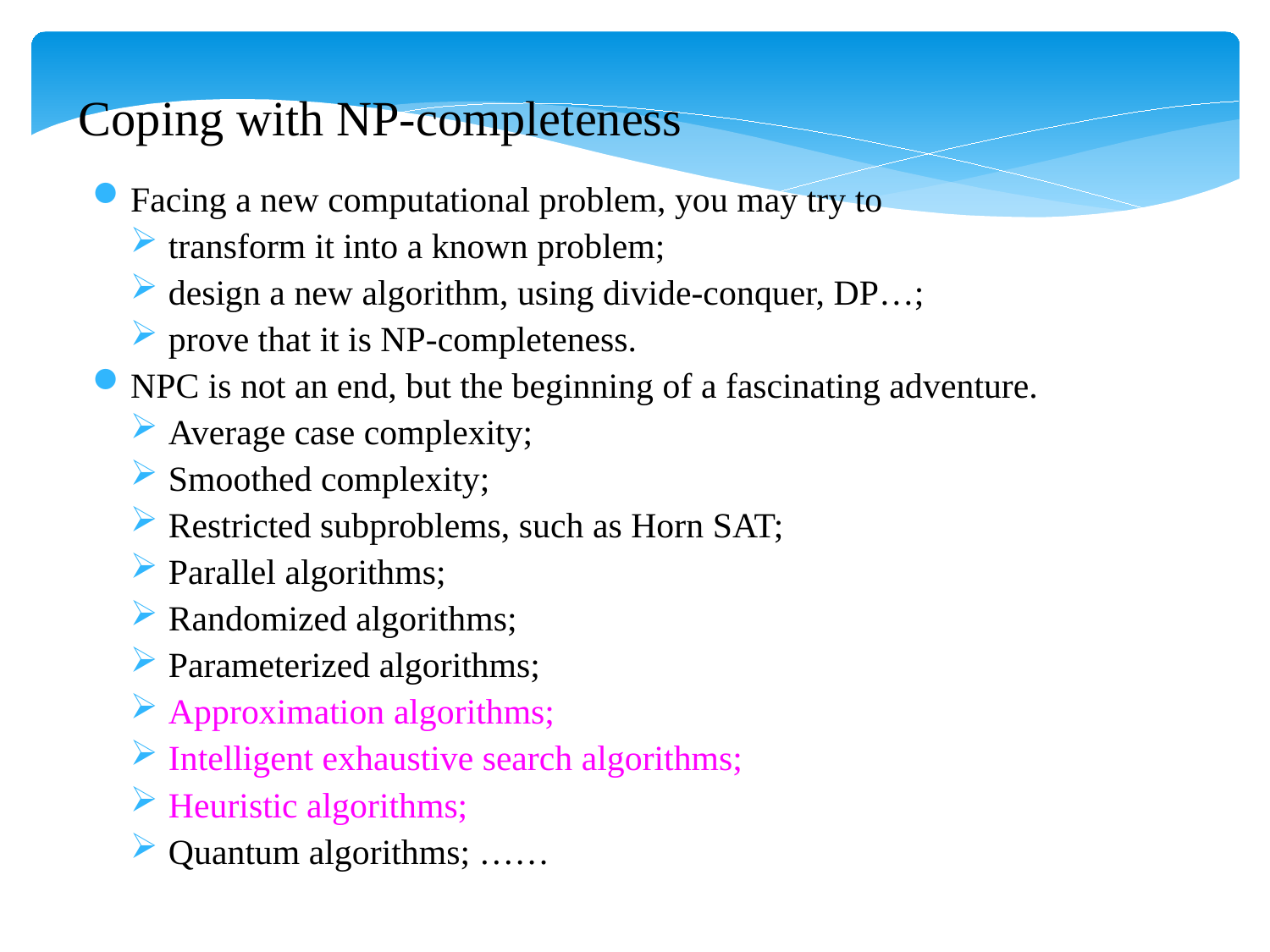

Coping with NP-completeness
Facing a new computational problem, you may try to
transform it into a known problem;
design a new algorithm, using divide-conquer, DP…;
prove that it is NP-completeness.
NPC is not an end, but the beginning of a fascinating adventure.
Average case complexity;
Smoothed complexity;
Restricted subproblems, such as Horn SAT;
Parallel algorithms;
Randomized algorithms;
Parameterized algorithms;
Approximation algorithms;
Intelligent exhaustive search algorithms;
Heuristic algorithms;
Quantum algorithms; ……